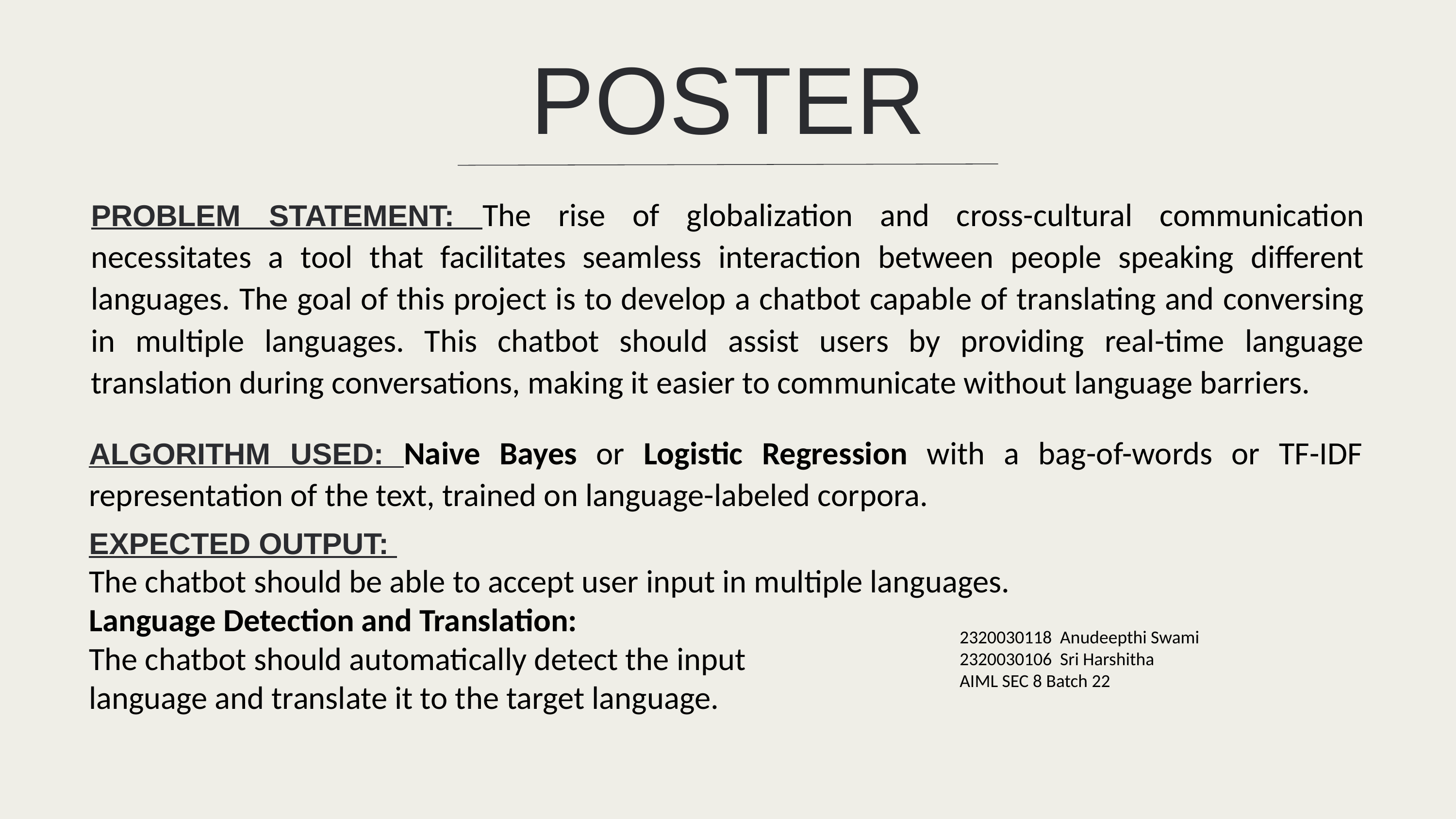

POSTER

PROBLEM STATEMENT: The rise of globalization and cross-cultural communication necessitates a tool that facilitates seamless interaction between people speaking different languages. The goal of this project is to develop a chatbot capable of translating and conversing in multiple languages. This chatbot should assist users by providing real-time language translation during conversations, making it easier to communicate without language barriers.

ALGORITHM USED: Naive Bayes or Logistic Regression with a bag-of-words or TF-IDF representation of the text, trained on language-labeled corpora.

EXPECTED OUTPUT:
The chatbot should be able to accept user input in multiple languages.
Language Detection and Translation:
The chatbot should automatically detect the input
language and translate it to the target language.

2320030118  Anudeepthi Swami
2320030106  Sri Harshitha
AIML SEC 8 Batch 22